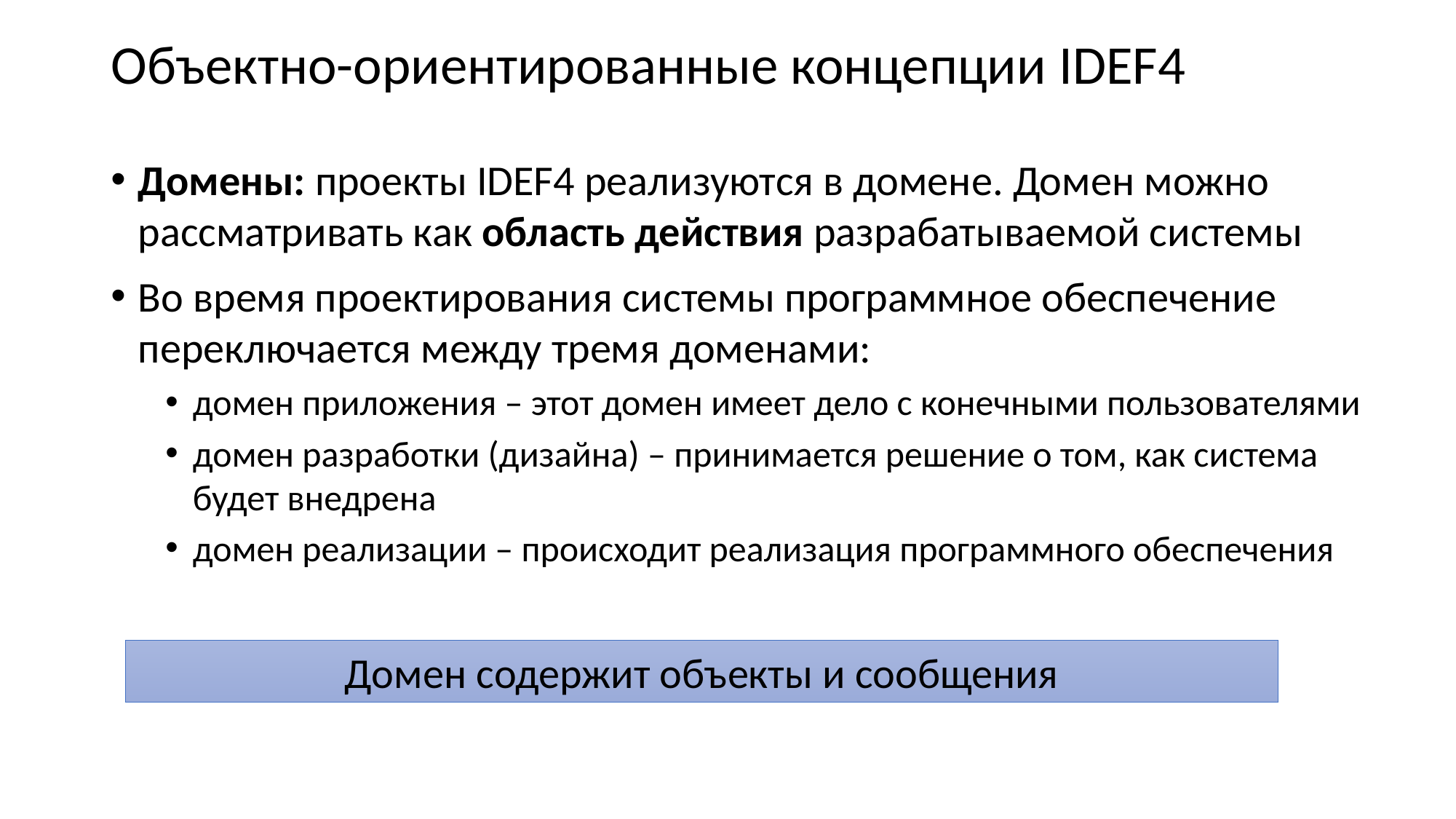

# Объектно-ориентированные концепции IDEF4
Домены: проекты IDEF4 реализуются в домене. Домен можно рассматривать как область действия разрабатываемой системы
Во время проектирования системы программное обеспечение переключается между тремя доменами:
домен приложения – этот домен имеет дело с конечными пользователями
домен разработки (дизайна) – принимается решение о том, как система будет внедрена
домен реализации – происходит реализация программного обеспечения
Домен содержит объекты и сообщения